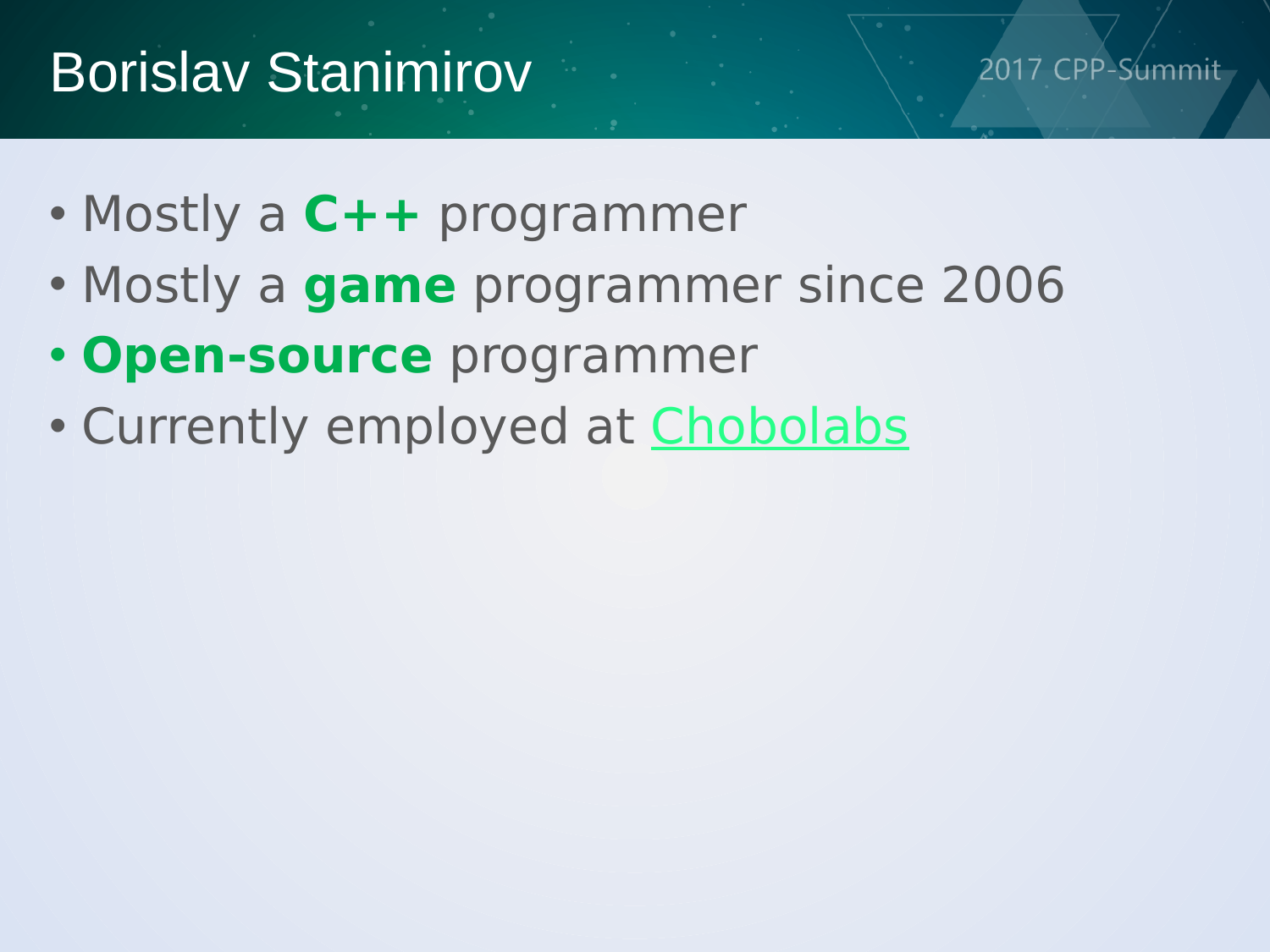

Borislav Stanimirov
Mostly a C++ programmer
Mostly a game programmer since 2006
Open-source programmer
Currently employed at Chobolabs